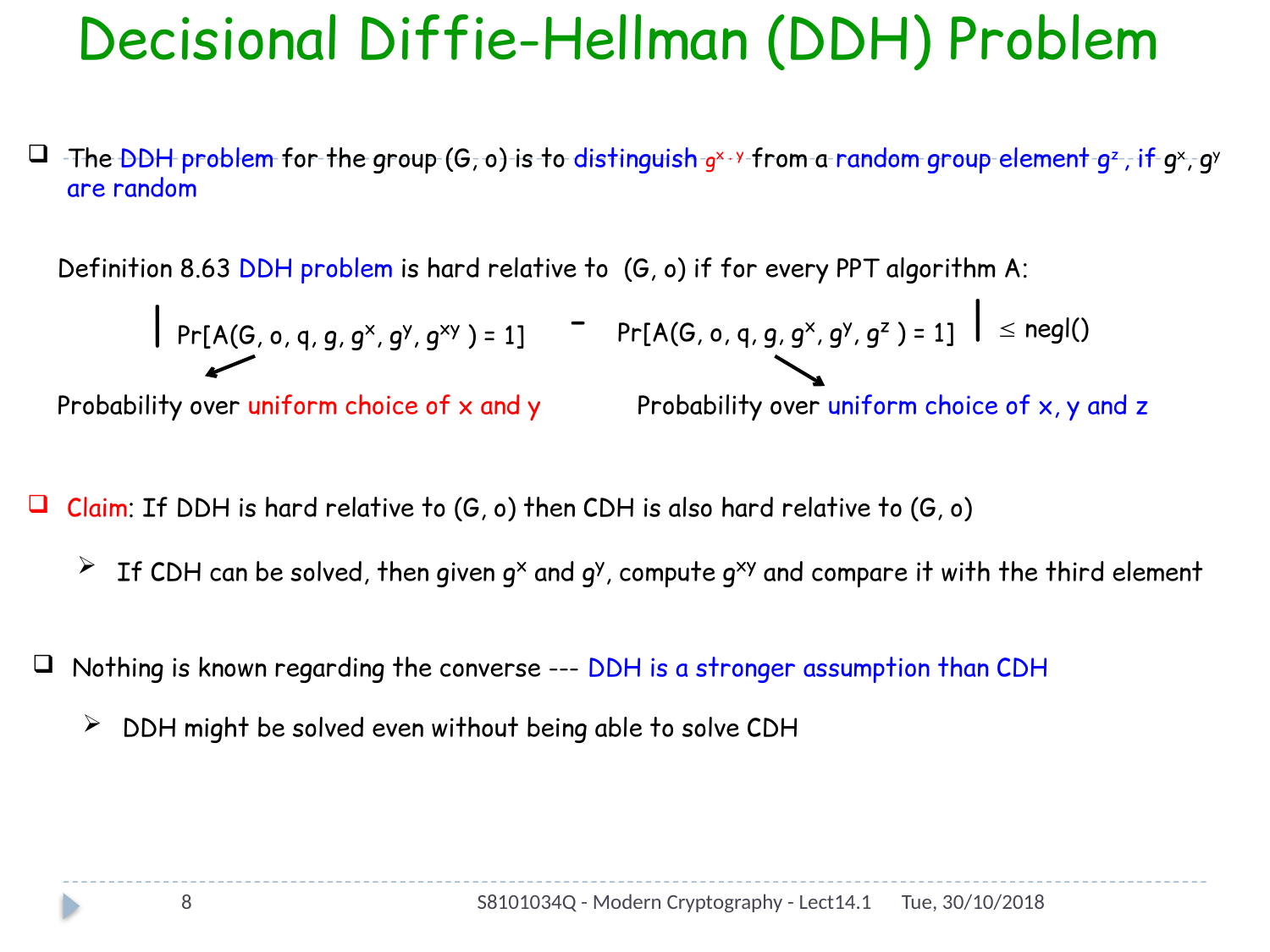

Decisional Diffie-Hellman (DDH) Problem
The DDH problem for the group (G, o) is to distinguish gx . y from a random group element gz , if gx, gy are random
    Definition 8.63 DDH problem is hard relative to  (G, o) if for every PPT algorithm A:
-
|
|
Pr[A(G, o, q, g, gx, gy, gz ) = 1]
Pr[A(G, o, q, g, gx, gy, gxy ) = 1]
≤ negl()
Probability over uniform choice of x and y
Probability over uniform choice of x, y and z
Claim: If DDH is hard relative to (G, o) then CDH is also hard relative to (G, o)
If CDH can be solved, then given gx and gy, compute gxy and compare it with the third element
Nothing is known regarding the converse --- DDH is a stronger assumption than CDH
DDH might be solved even without being able to solve CDH
8
S8101034Q - Modern Cryptography - Lect14.1
Tue, 30/10/2018